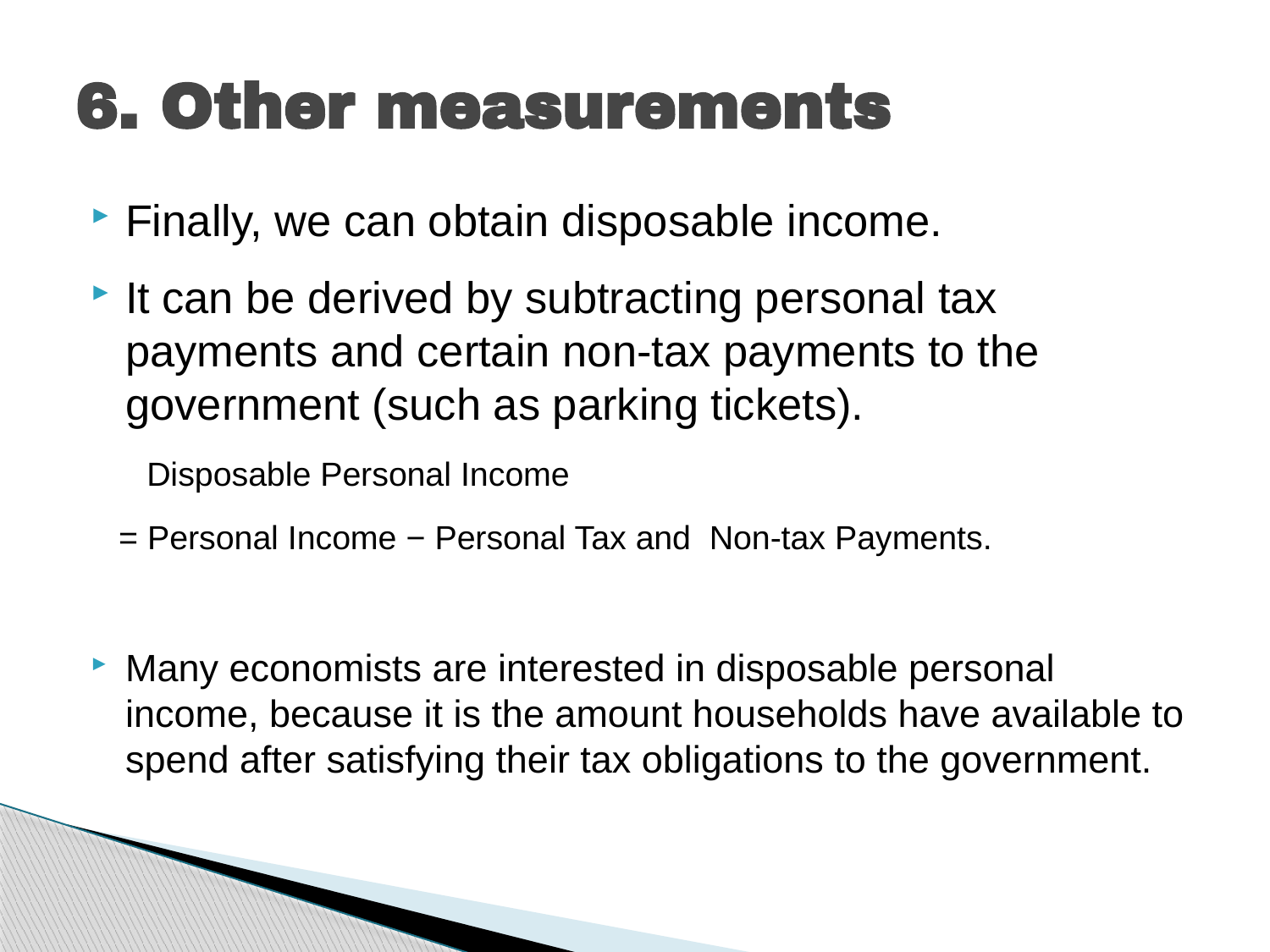

# 6. Other measurements
Finally, we can obtain disposable income.
It can be derived by subtracting personal tax payments and certain non-tax payments to the government (such as parking tickets).
      Disposable Personal Income
   = Personal Income − Personal Tax and  Non-tax Payments.

Many economists are interested in disposable personal income, because it is the amount households have available to spend after satisfying their tax obligations to the government.